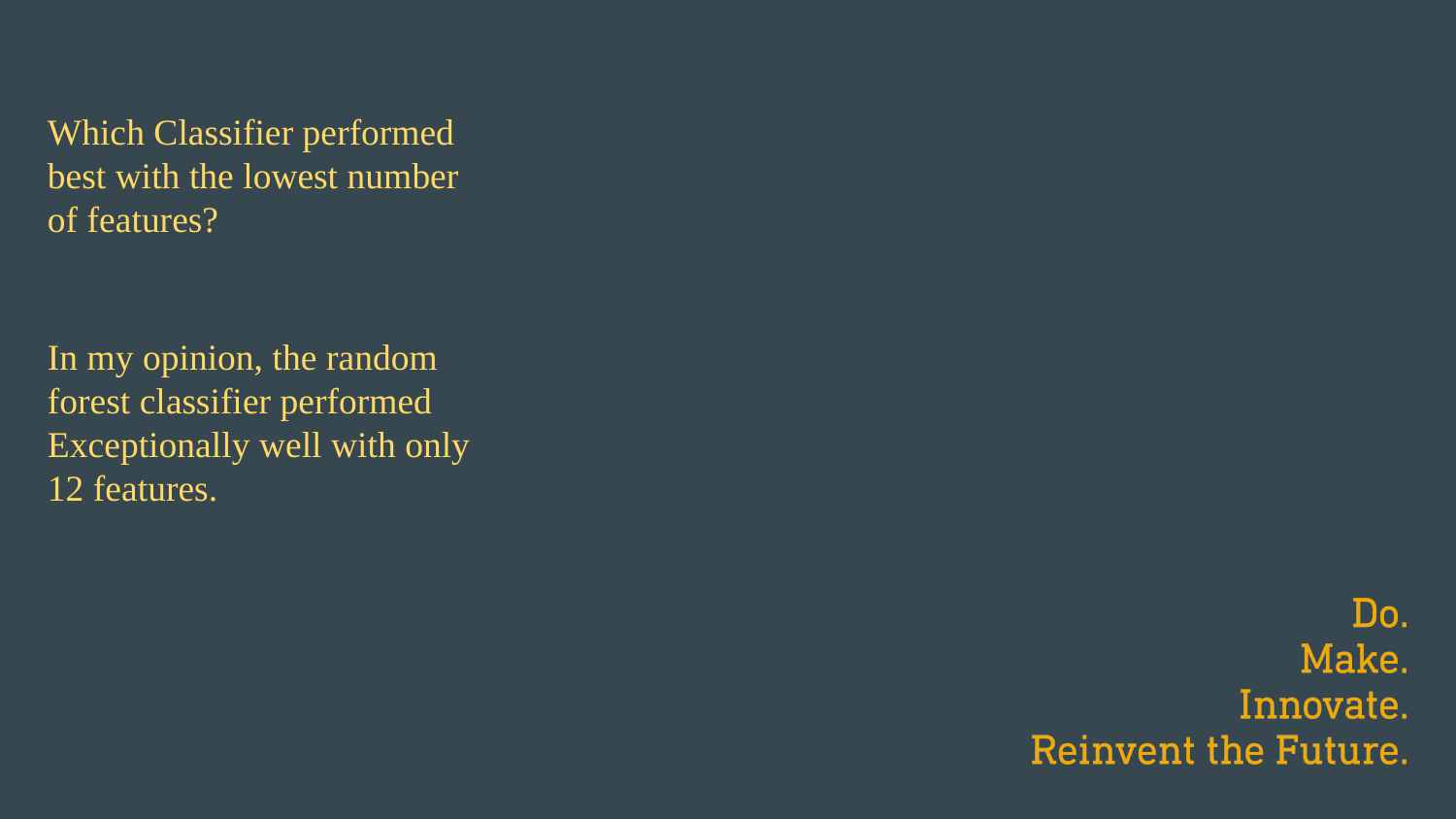

Which Classifier performed best with the lowest number of features?
In my opinion, the random forest classifier performed Exceptionally well with only 12 features.